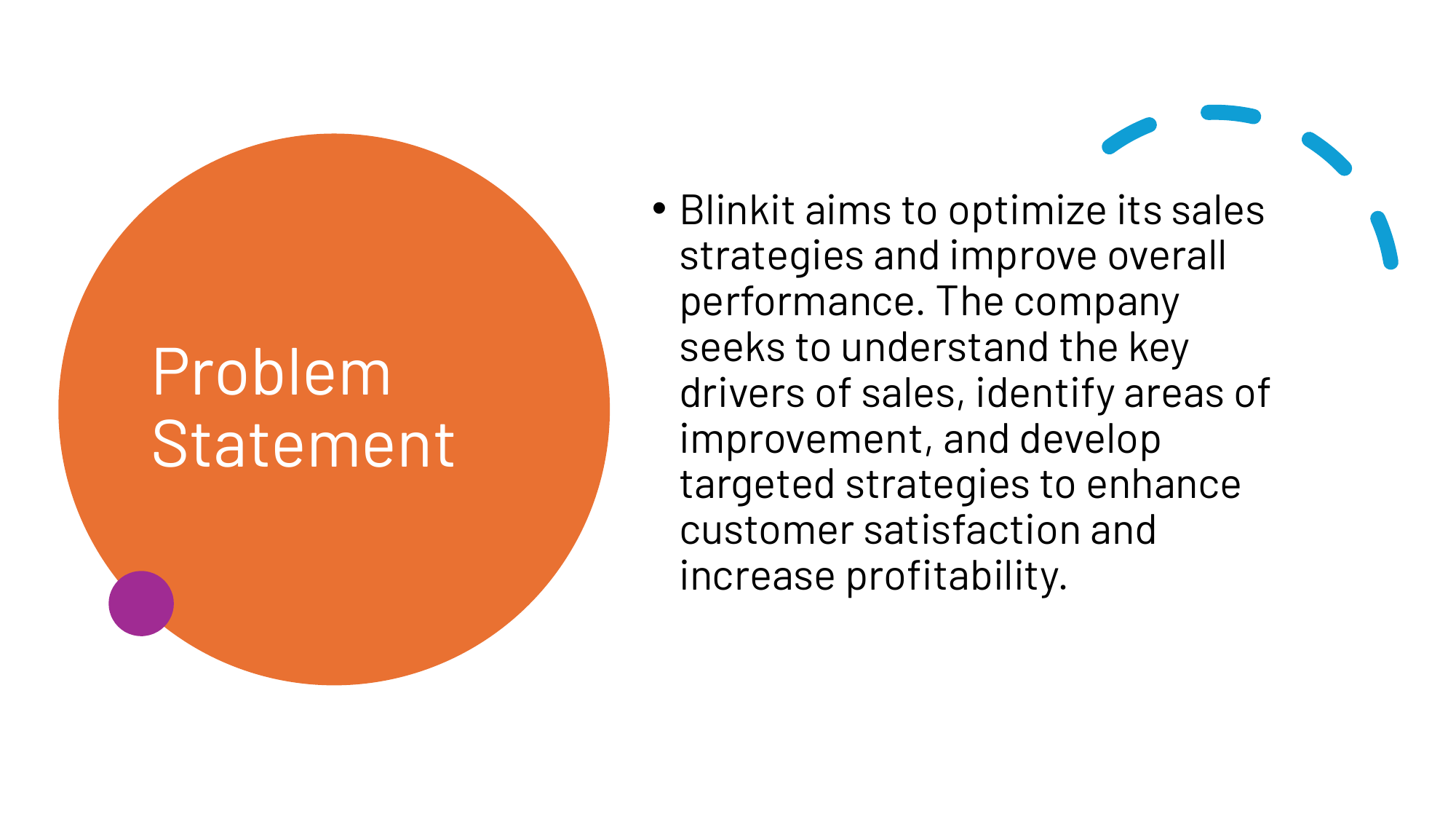

# Problem Statement
Blinkit aims to optimize its sales strategies and improve overall performance. The company seeks to understand the key drivers of sales, identify areas of improvement, and develop targeted strategies to enhance customer satisfaction and increase profitability.